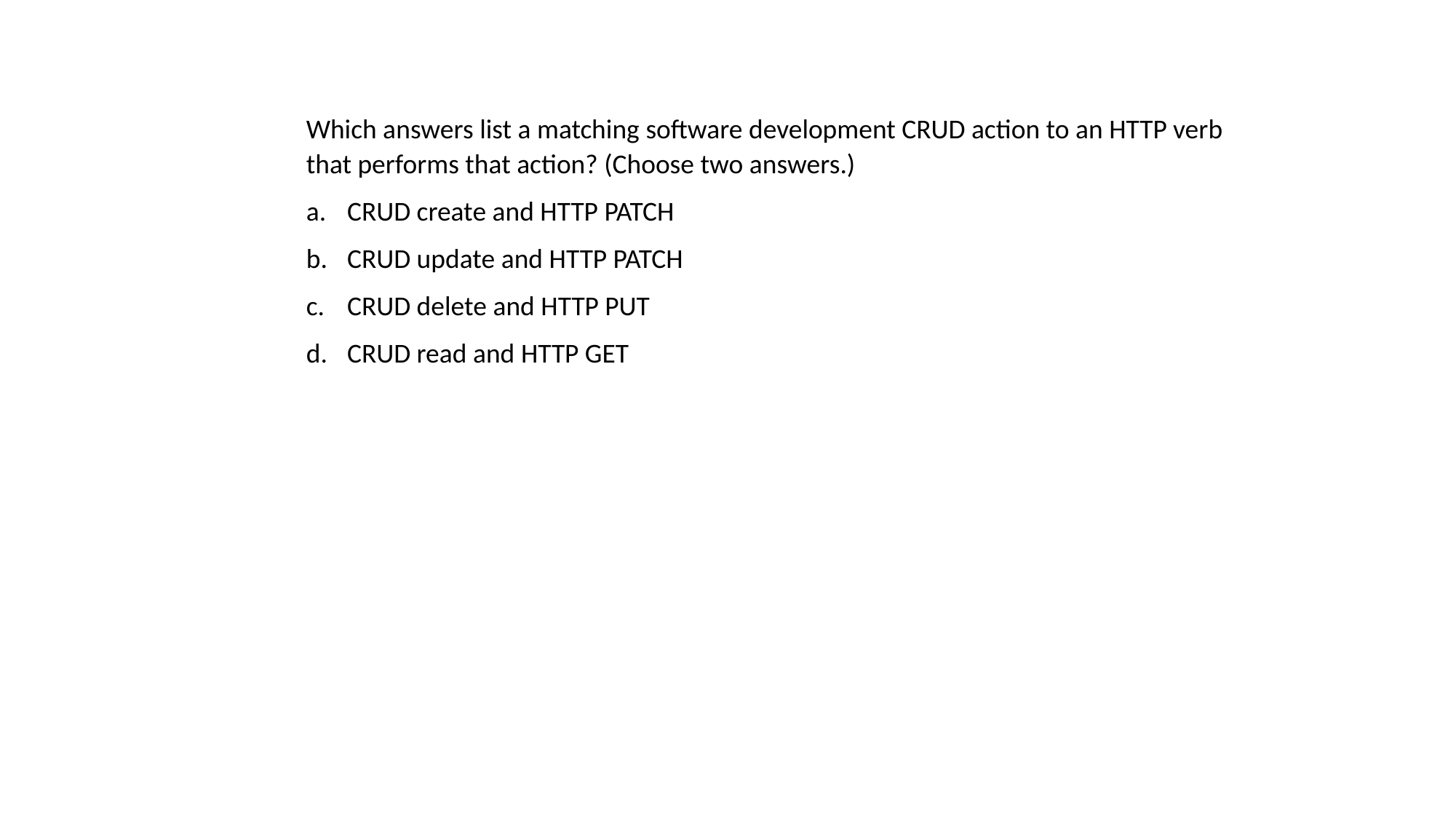

Which answers list a matching software development CRUD action to an HTTP verb that performs that action? (Choose two answers.)
CRUD create and HTTP PATCH
CRUD update and HTTP PATCH
CRUD delete and HTTP PUT
CRUD read and HTTP GET